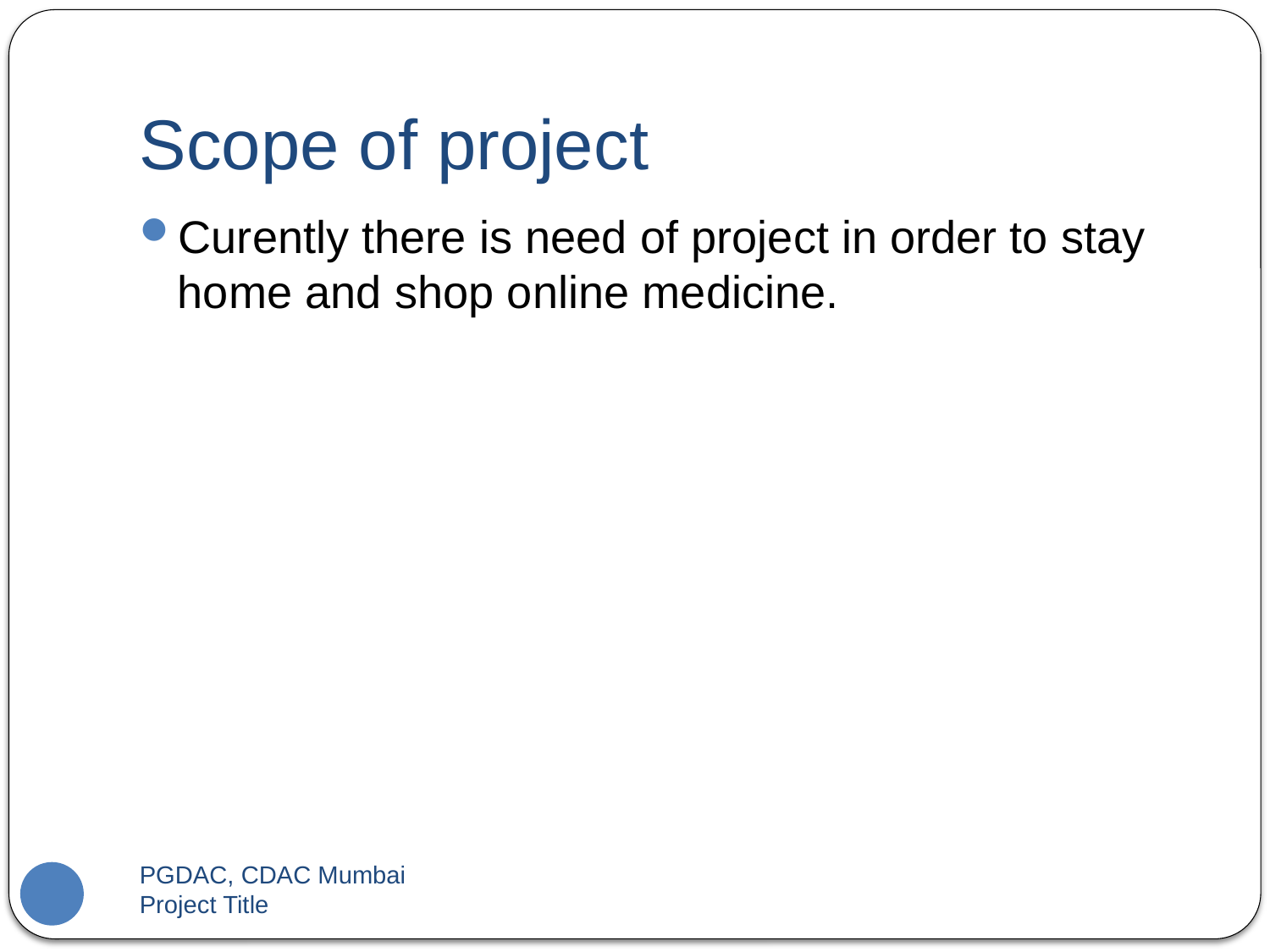

# Scope of project
Curently there is need of project in order to stay home and shop online medicine.
PGDAC, CDAC Mumbai 		Project Title
6